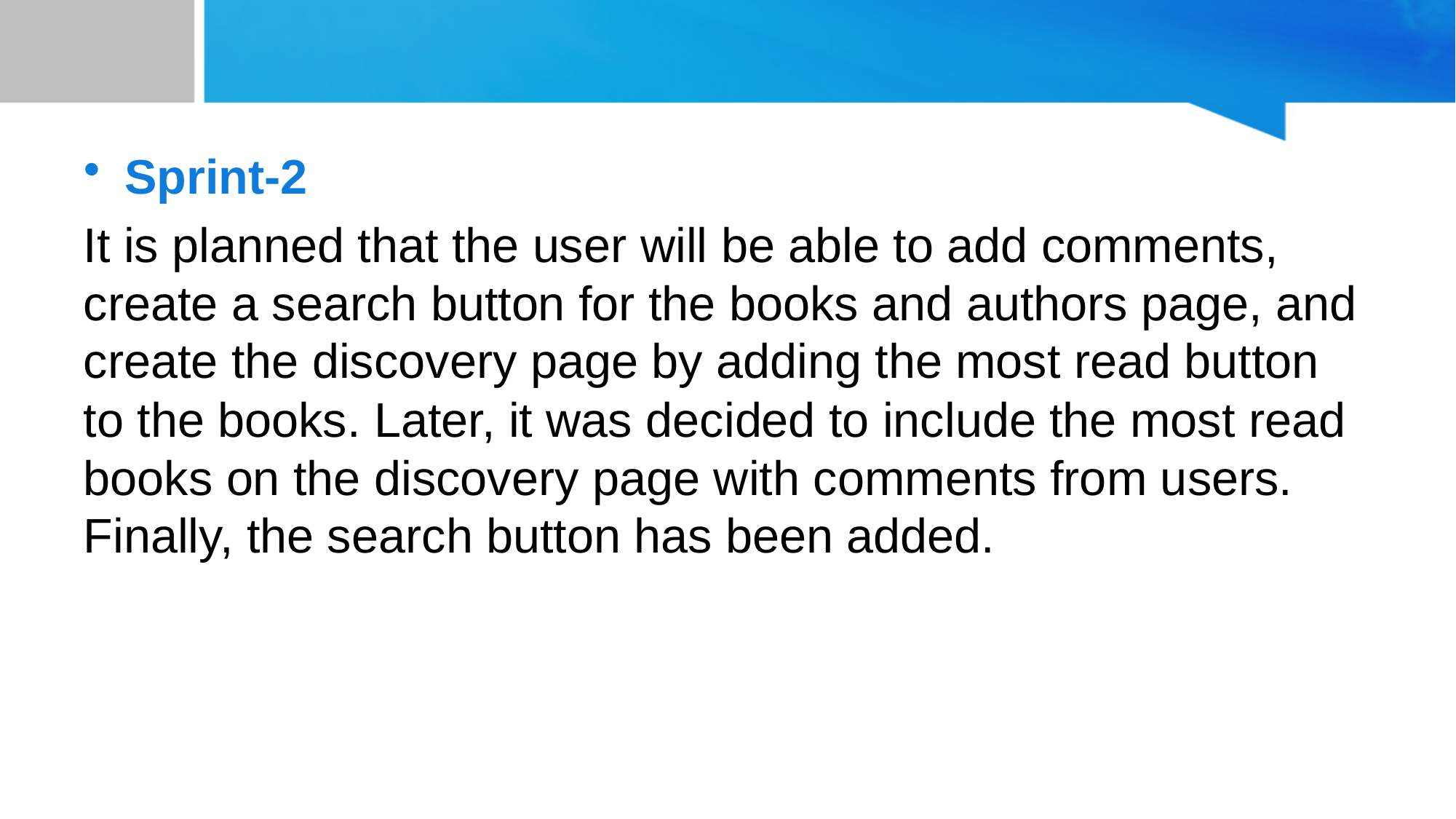

#
Sprint-2
It is planned that the user will be able to add comments, create a search button for the books and authors page, and create the discovery page by adding the most read button to the books. Later, it was decided to include the most read books on the discovery page with comments from users. Finally, the search button has been added.